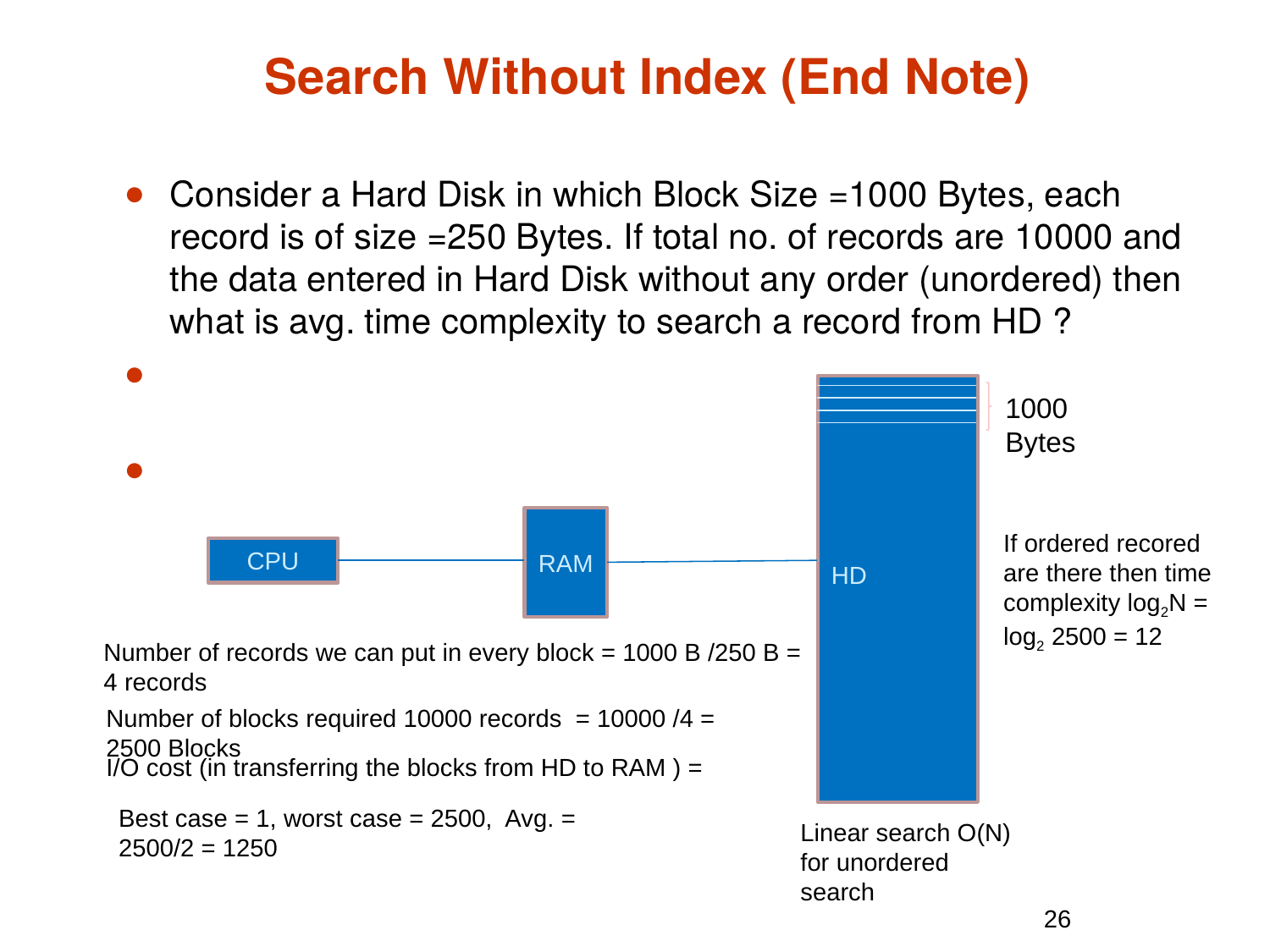

# Search Without Index (End Note)
Consider a Hard Disk in which Block Size =1000 Bytes, each record is of size =250 Bytes. If total no. of records are 10000 and the data entered in Hard Disk without any order (unordered) then what is avg. time complexity to search a record from HD ?

HD

1000 Bytes
RAM
If ordered recored are there then time complexity log2N = log2 2500 = 12
CPU
Number of records we can put in every block = 1000 B /250 B = 4 records
Number of blocks required 10000 records  = 10000 /4 =  2500 Blocks
I/O cost (in transferring the blocks from HD to RAM ) =
Best case = 1, worst case = 2500,  Avg. = 2500/2 = 1250
Linear search O(N) for unordered search
26